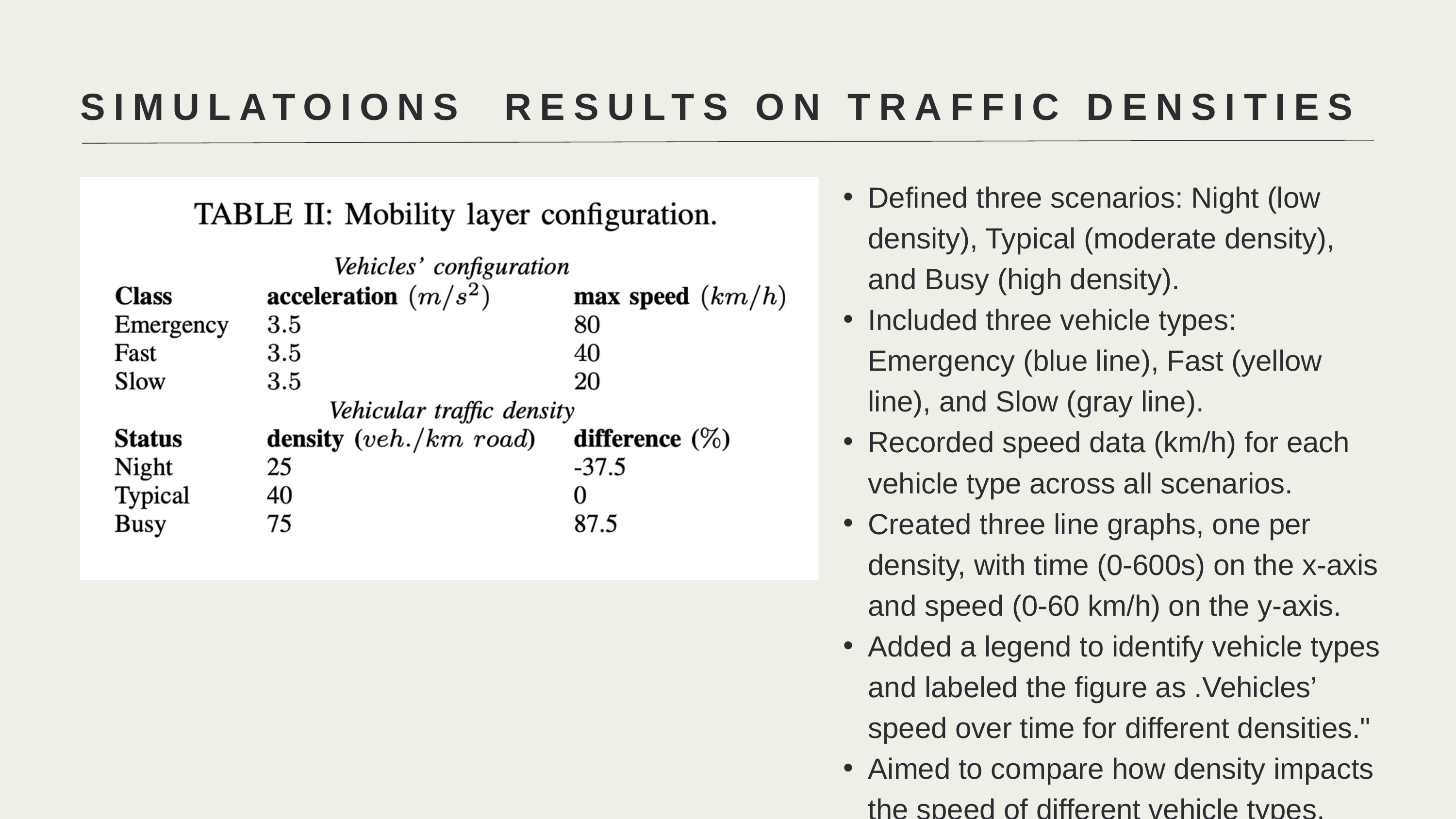

SIMULATOIONS  RESULTS ON TRAFFIC DENSITIES

Defined three scenarios: Night (low density), Typical (moderate density), and Busy (high density).
Included three vehicle types: Emergency (blue line), Fast (yellow line), and Slow (gray line).
Recorded speed data (km/h) for each vehicle type across all scenarios.
Created three line graphs, one per density, with time (0-600s) on the x-axis and speed (0-60 km/h) on the y-axis.
Added a legend to identify vehicle types and labeled the figure as .Vehicles’ speed over time for different densities."
Aimed to compare how density impacts the speed of different vehicle types.